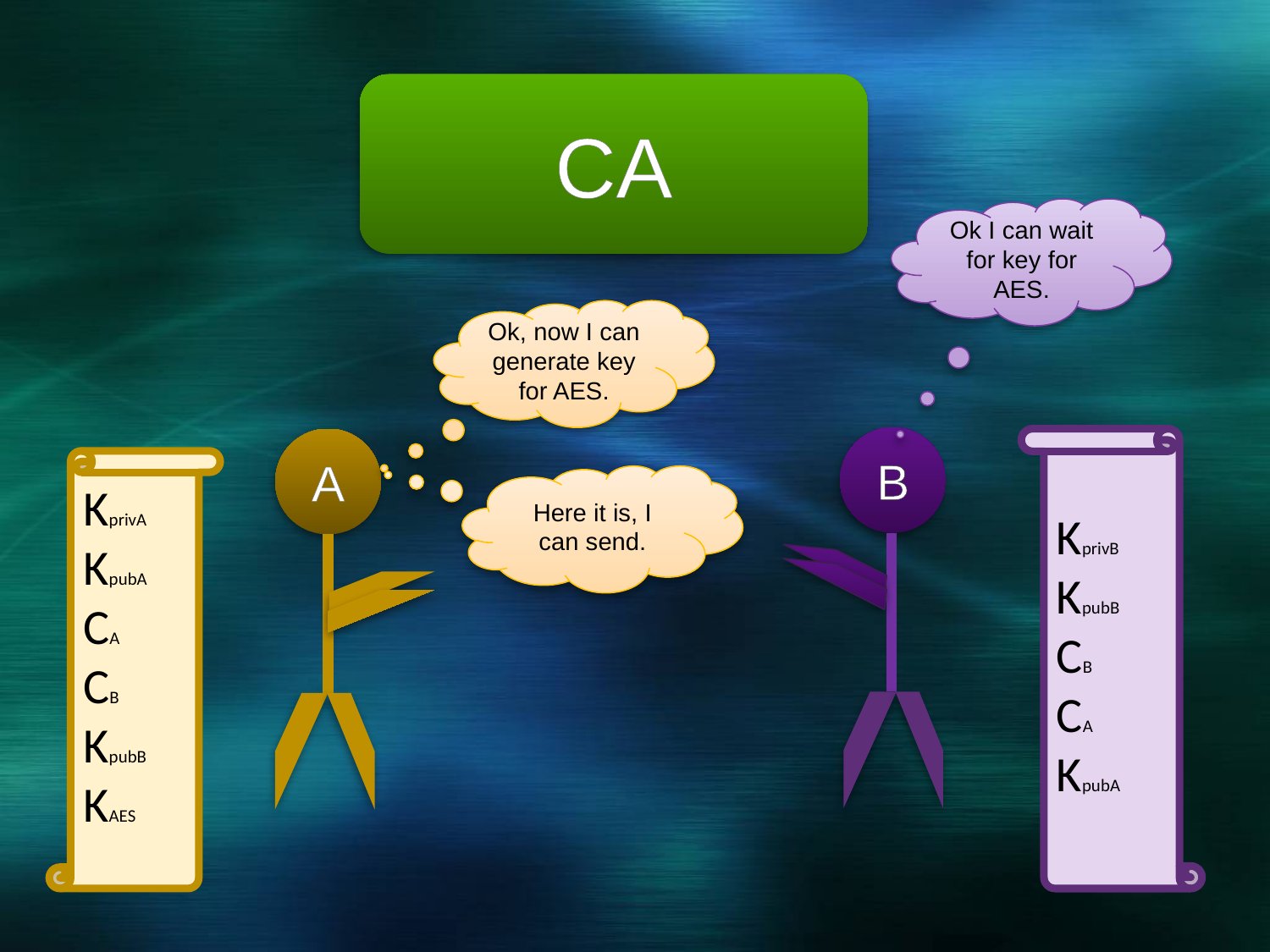

CA
Ok I can wait for key for AES.
Ok, now I can generate key for AES.
B
A
KprivB
KpubB
CB
CA
KpubA

KprivA
KpubA
CA
CB
KpubB
KAES

Here it is, I can send.